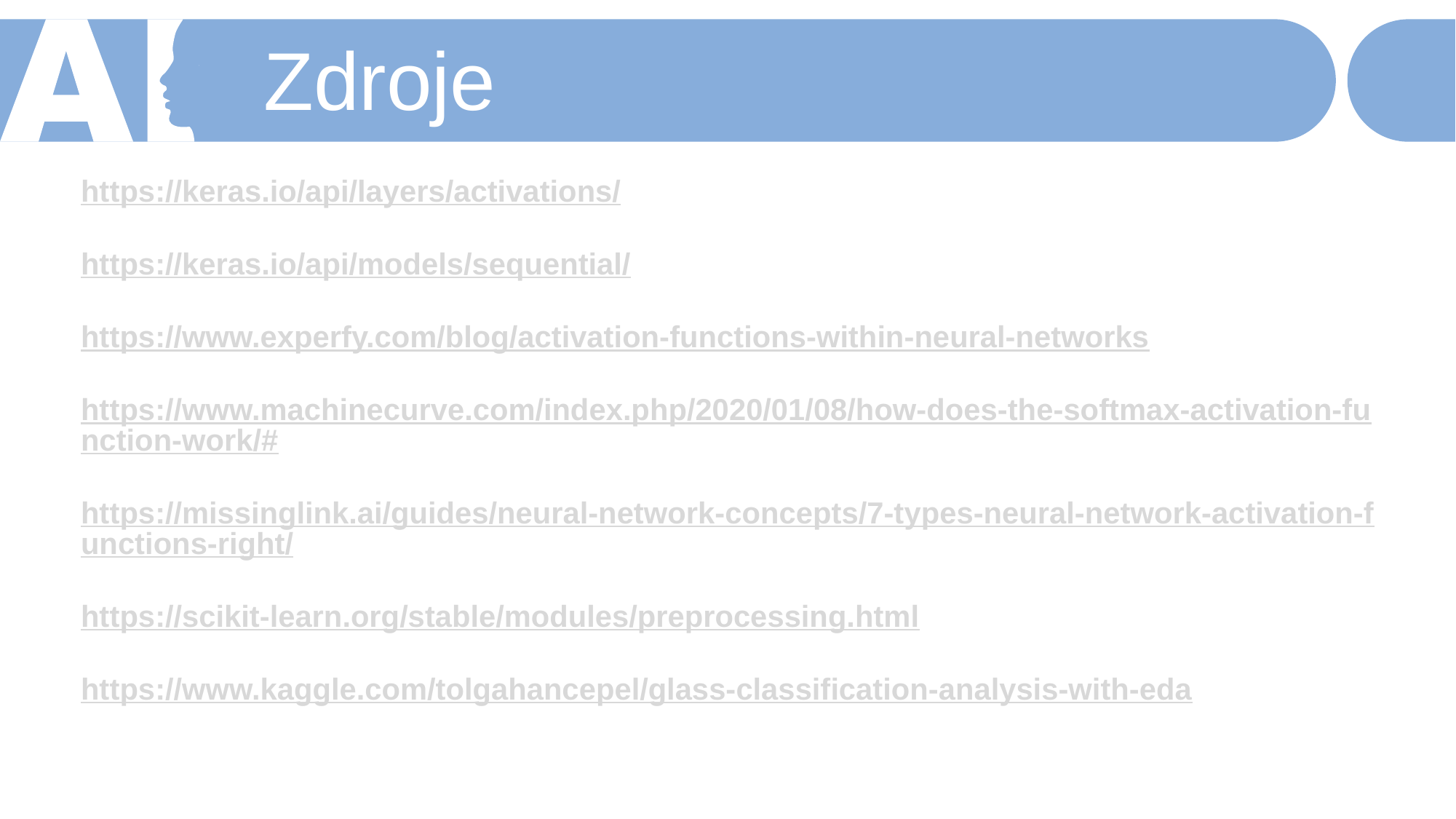

Zdroje
https://keras.io/api/layers/activations/

https://keras.io/api/models/sequential/

https://www.experfy.com/blog/activation-functions-within-neural-networks

https://www.machinecurve.com/index.php/2020/01/08/how-does-the-softmax-activation-function-work/#

https://missinglink.ai/guides/neural-network-concepts/7-types-neural-network-activation-functions-right/

https://scikit-learn.org/stable/modules/preprocessing.html

https://www.kaggle.com/tolgahancepel/glass-classification-analysis-with-eda